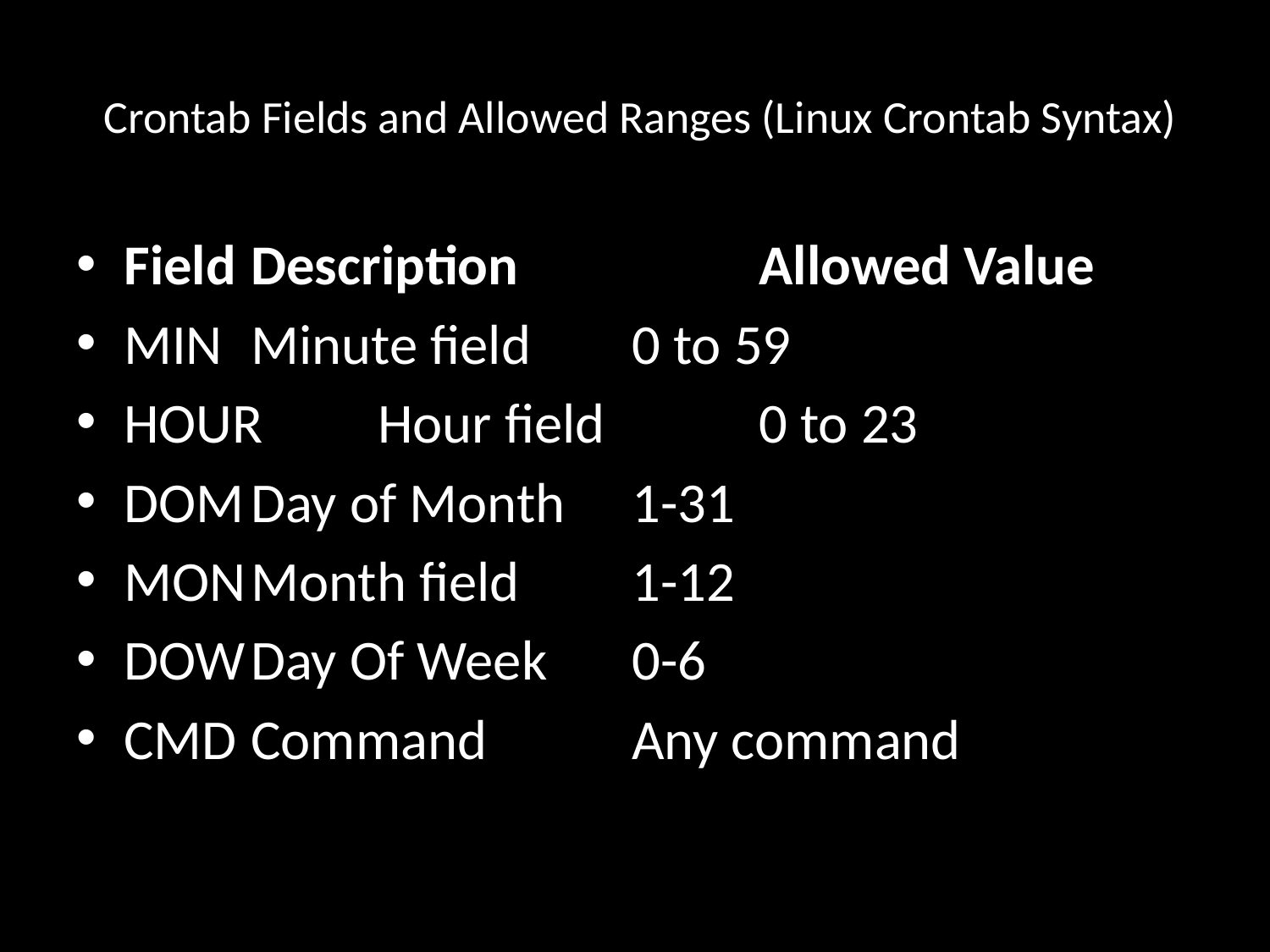

# Crontab Fields and Allowed Ranges (Linux Crontab Syntax)
Field	Description		Allowed Value
MIN	Minute field	0 to 59
HOUR	Hour field		0 to 23
DOM	Day of Month	1-31
MON	Month field	1-12
DOW	Day Of Week	0-6
CMD	Command		Any command